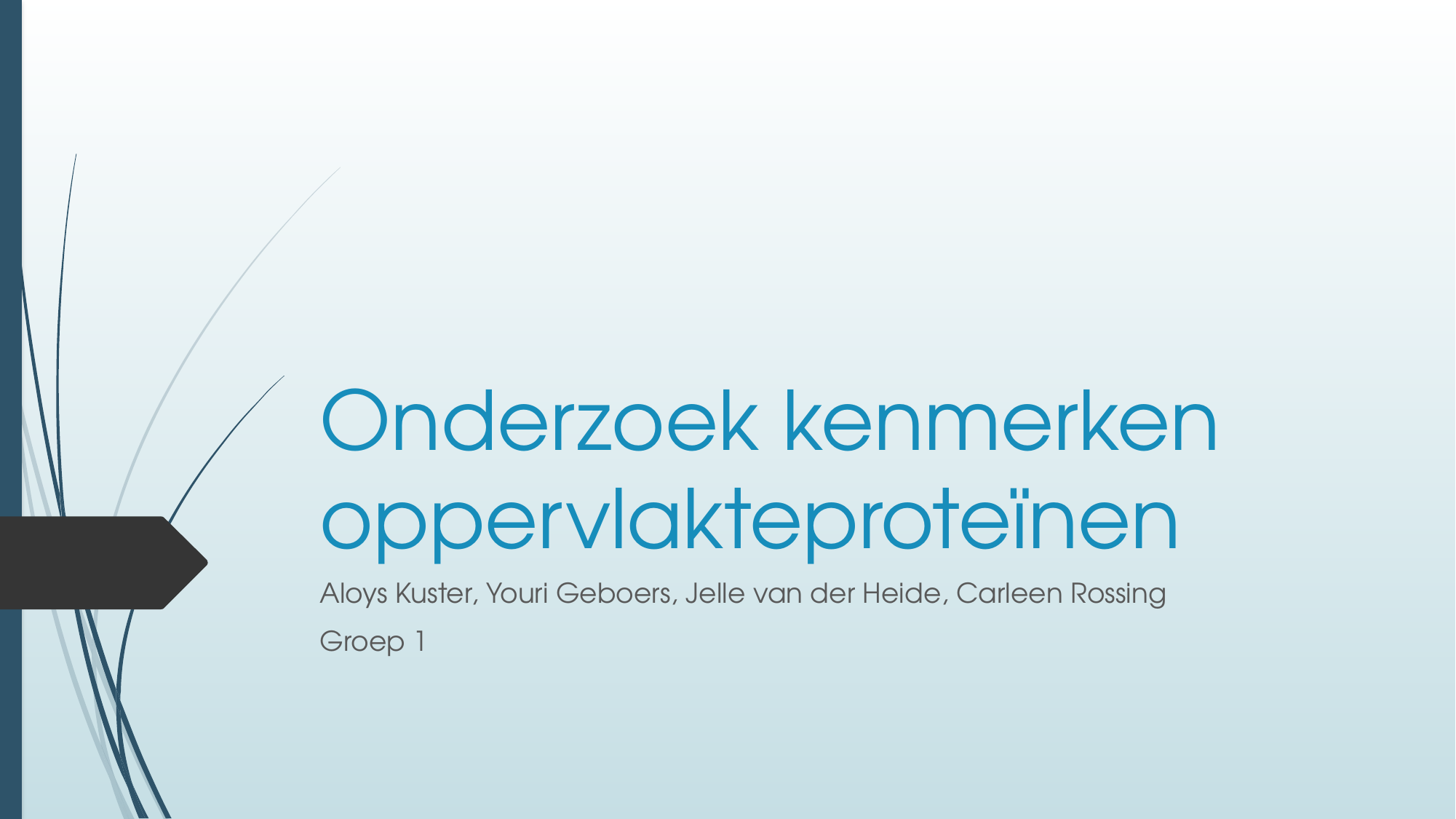

# Onderzoek kenmerken oppervlakteproteïnen
Aloys Kuster, Youri Geboers, Jelle van der Heide, Carleen Rossing
Groep 1